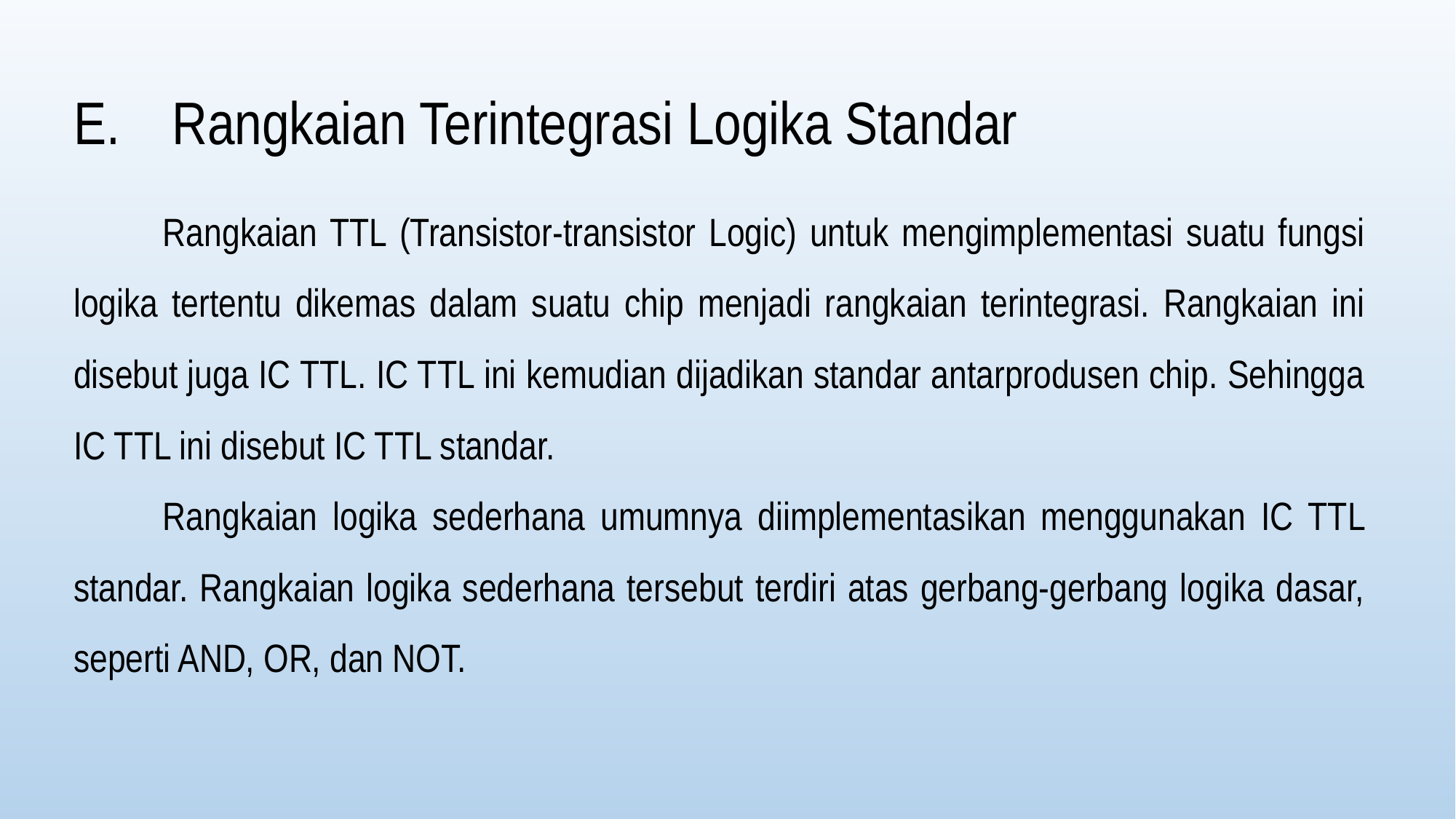

# Rangkaian Terintegrasi Logika Standar
Rangkaian TTL (Transistor-transistor Logic) untuk mengimplementasi suatu fungsi logika tertentu dikemas dalam suatu chip menjadi rangkaian terintegrasi. Rangkaian ini disebut juga IC TTL. IC TTL ini kemudian dijadikan standar antarprodusen chip. Sehingga IC TTL ini disebut IC TTL standar.
Rangkaian logika sederhana umumnya diimplementasikan menggunakan IC TTL standar. Rangkaian logika sederhana tersebut terdiri atas gerbang-gerbang logika dasar, seperti AND, OR, dan NOT.